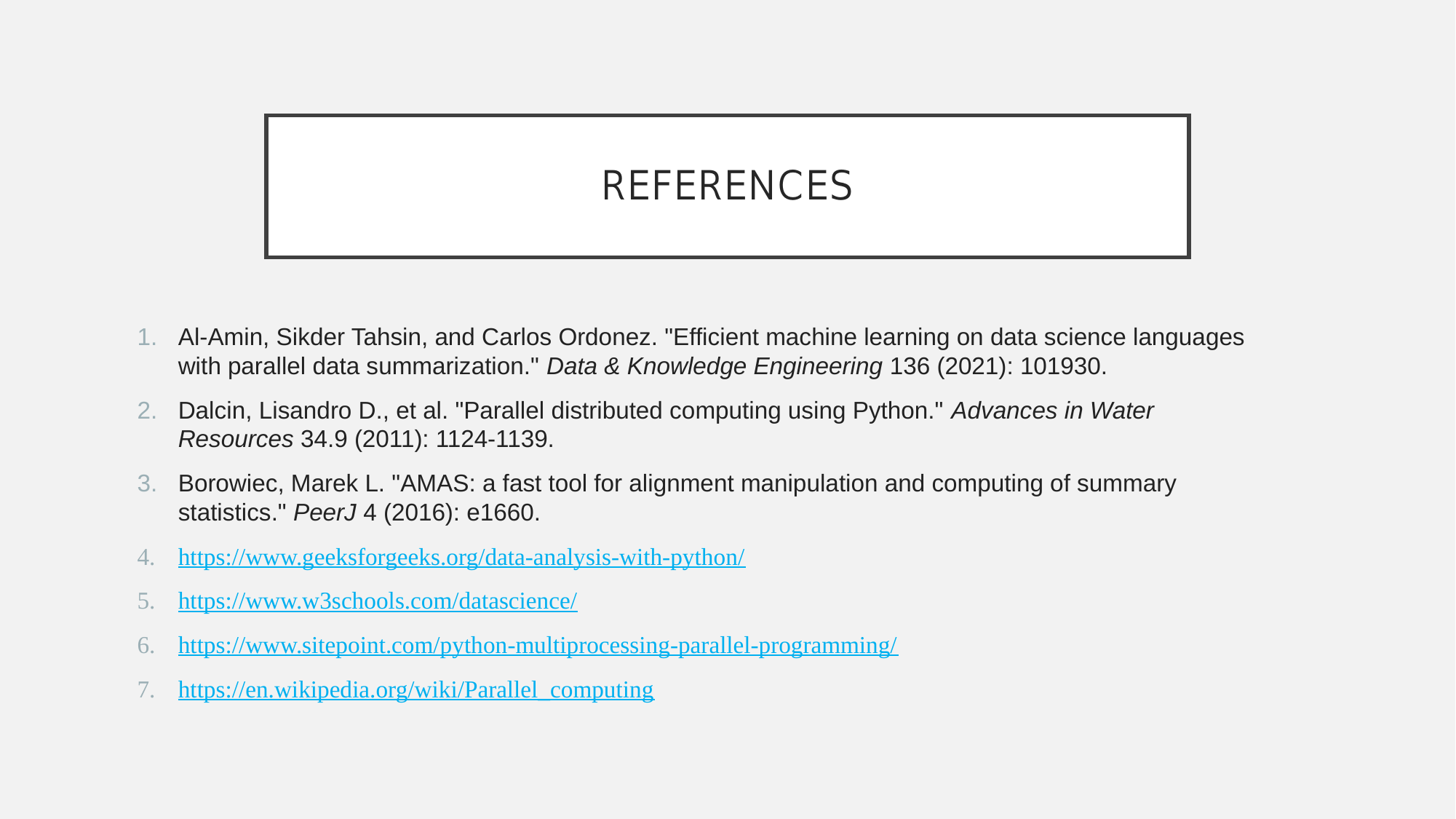

# REFERENCES
Al-Amin, Sikder Tahsin, and Carlos Ordonez. "Efficient machine learning on data science languages with parallel data summarization." Data & Knowledge Engineering 136 (2021): 101930.
Dalcin, Lisandro D., et al. "Parallel distributed computing using Python." Advances in Water Resources 34.9 (2011): 1124-1139.
Borowiec, Marek L. "AMAS: a fast tool for alignment manipulation and computing of summary statistics." PeerJ 4 (2016): e1660.
https://www.geeksforgeeks.org/data-analysis-with-python/
https://www.w3schools.com/datascience/
https://www.sitepoint.com/python-multiprocessing-parallel-programming/
https://en.wikipedia.org/wiki/Parallel_computing